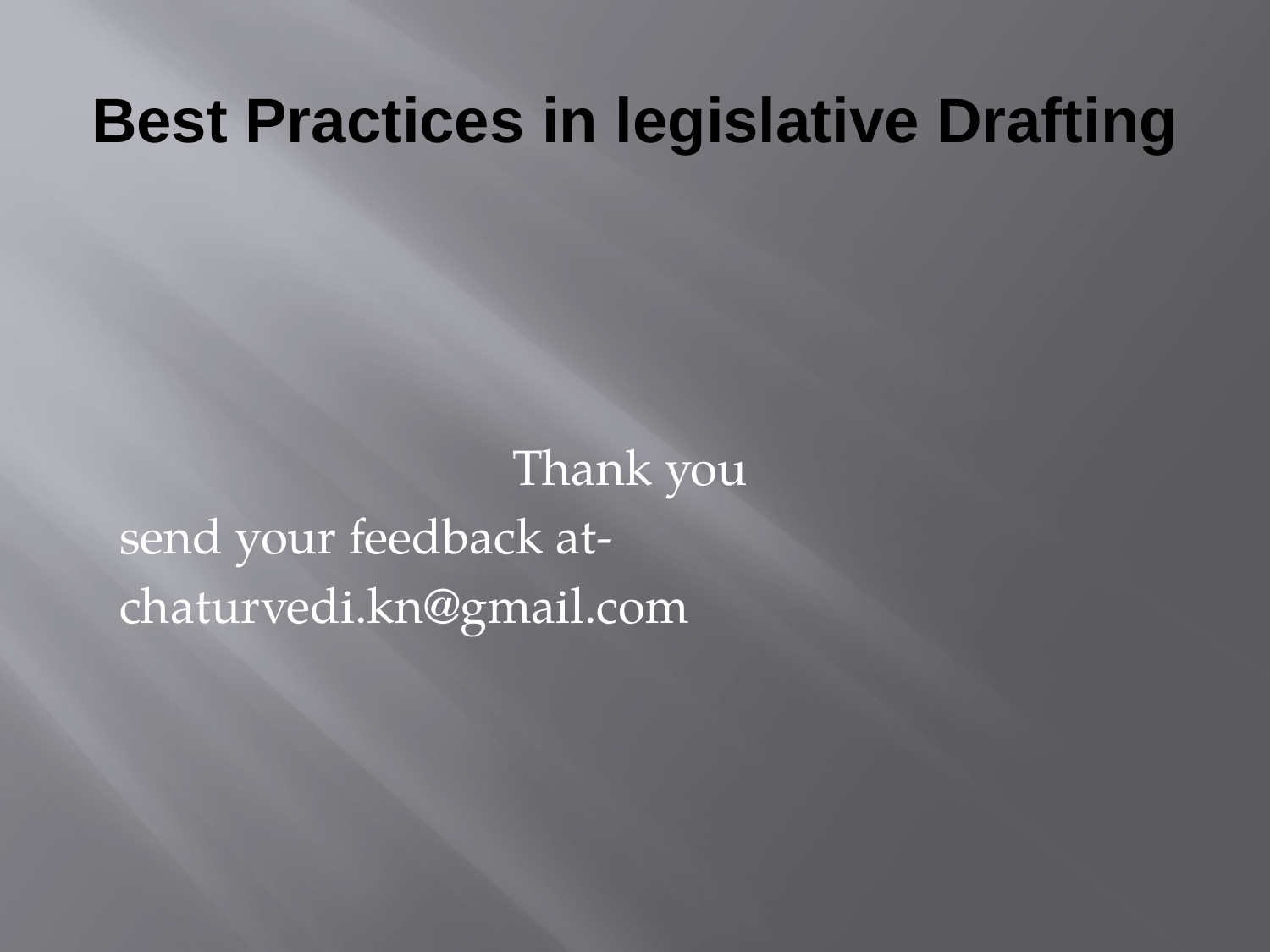

# Best Practices in legislative Drafting

                                  Thank you
  send your feedback at-
  chaturvedi.kn@gmail.com